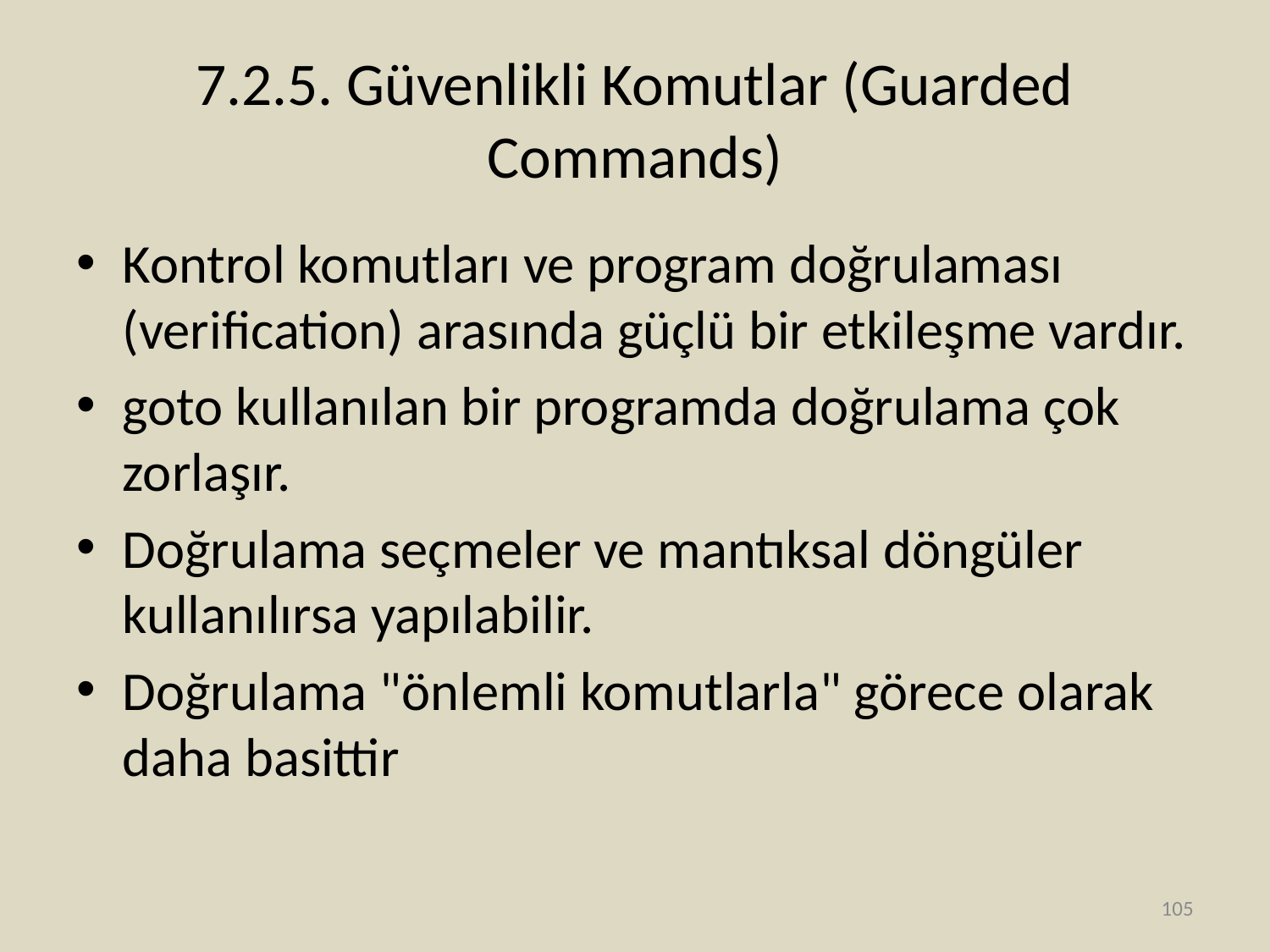

# 7.2.5. Güvenlikli Komutlar (Guarded Commands)
Kontrol komutları ve program doğrulaması (verification) arasında güçlü bir etkileşme vardır.
goto kullanılan bir programda doğrulama çok zorlaşır.
Doğrulama seçmeler ve mantıksal döngüler kullanılırsa yapılabilir.
Doğrulama "önlemli komutlarla" görece olarak daha basittir

105